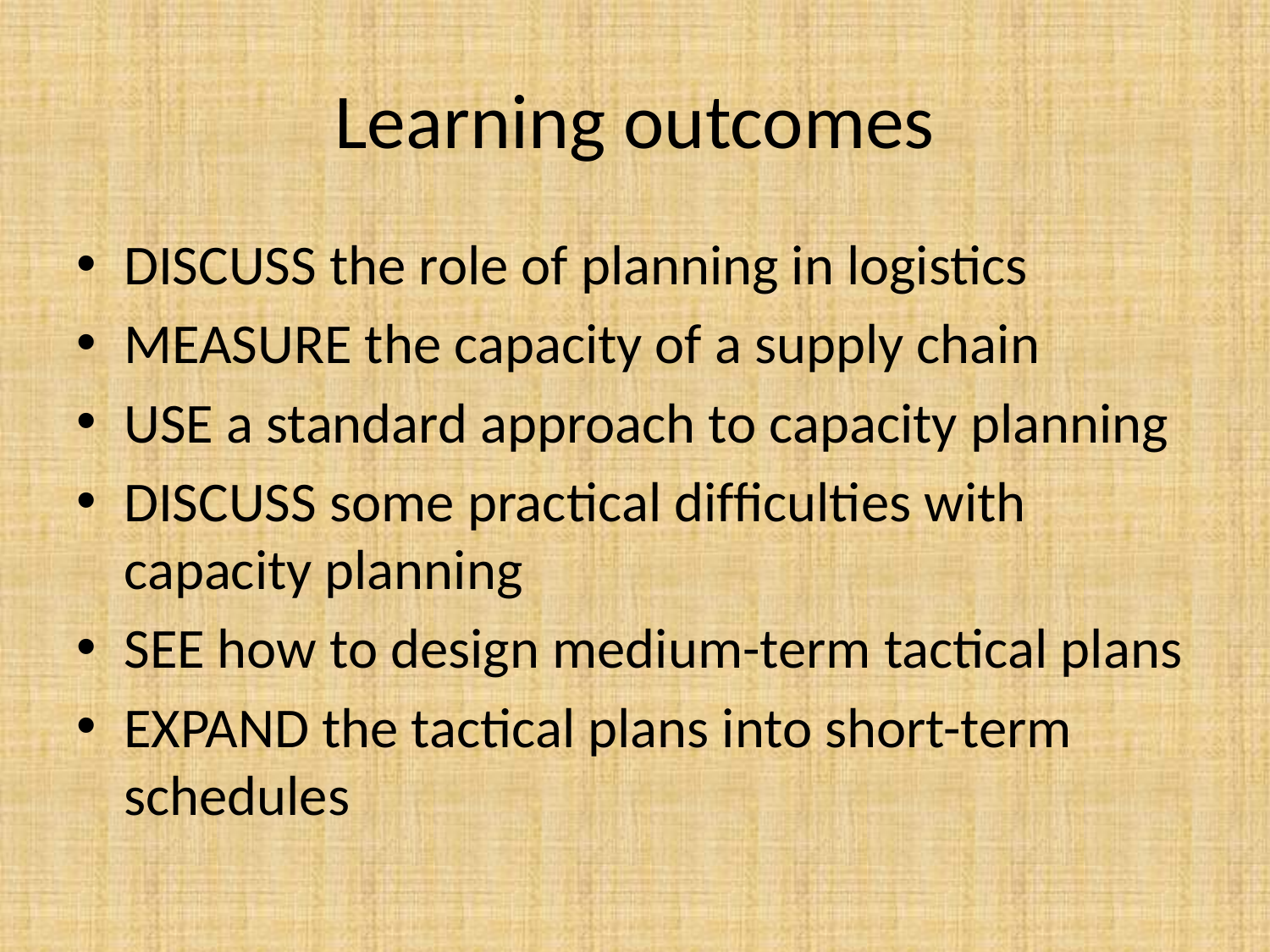

# Learning outcomes
DISCUSS the role of planning in logistics
MEASURE the capacity of a supply chain
USE a standard approach to capacity planning
DISCUSS some practical difﬁculties with capacity planning
SEE how to design medium-term tactical plans
EXPAND the tactical plans into short-term schedules